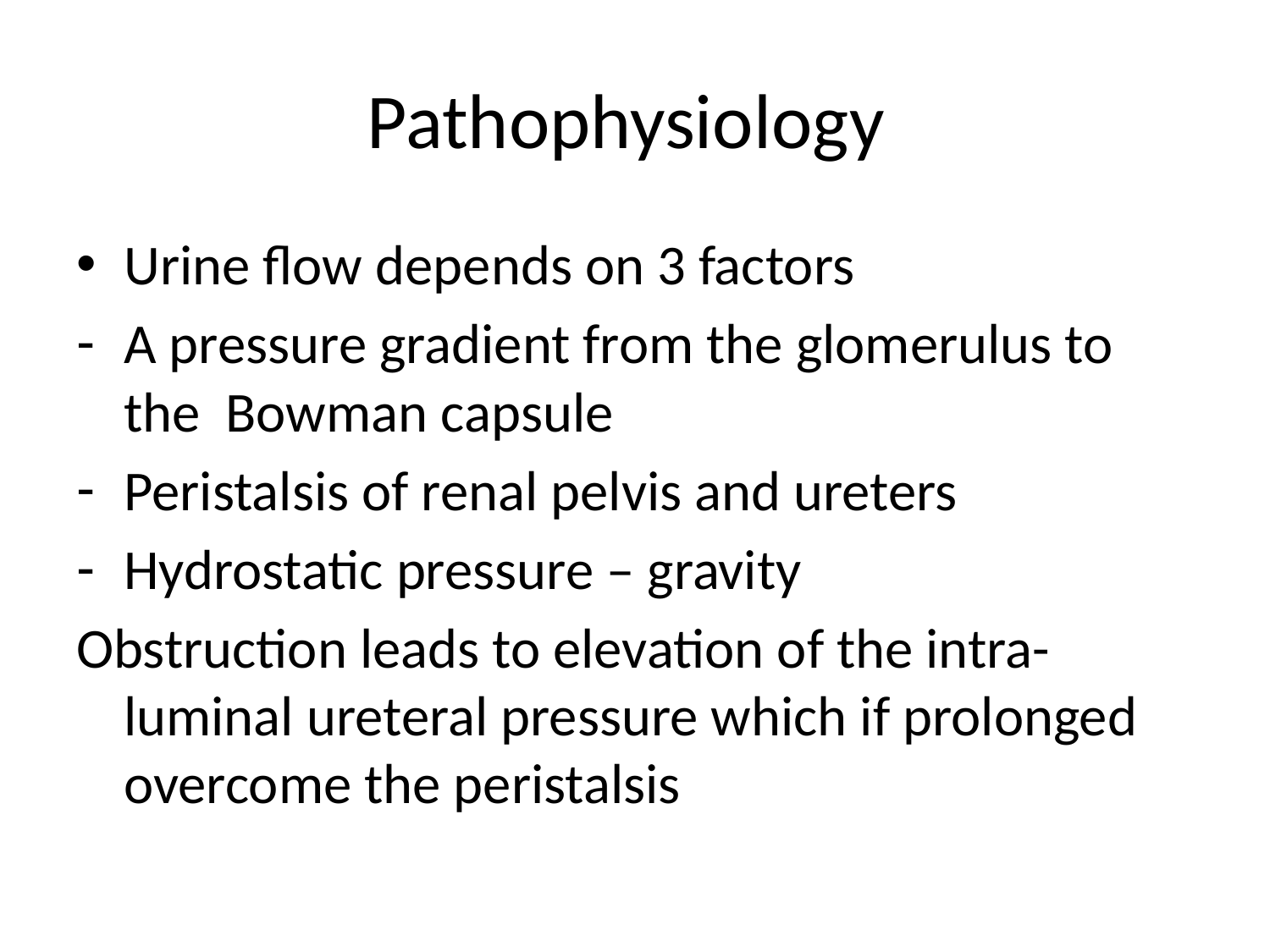

# Pathophysiology
Urine flow depends on 3 factors
A pressure gradient from the glomerulus to the  Bowman capsule
Peristalsis of renal pelvis and ureters
Hydrostatic pressure – gravity
Obstruction leads to elevation of the intra-luminal ureteral pressure which if prolonged overcome the peristalsis